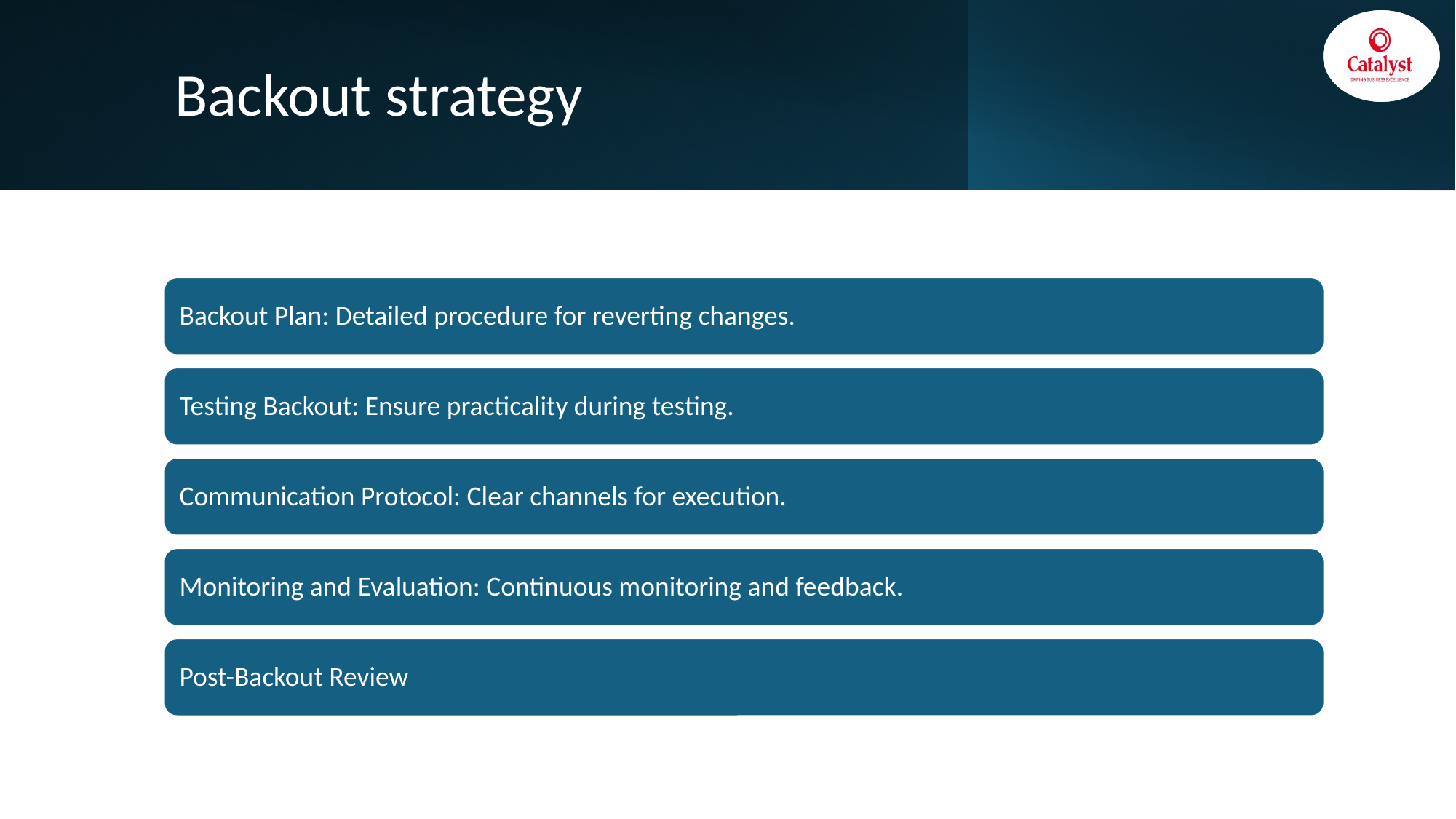

# Backout strategy
Backout Plan: Detailed procedure for reverting changes.
Testing Backout: Ensure practicality during testing.
Communication Protocol: Clear channels for execution.
Monitoring and Evaluation: Continuous monitoring and feedback.
Post-Backout Review